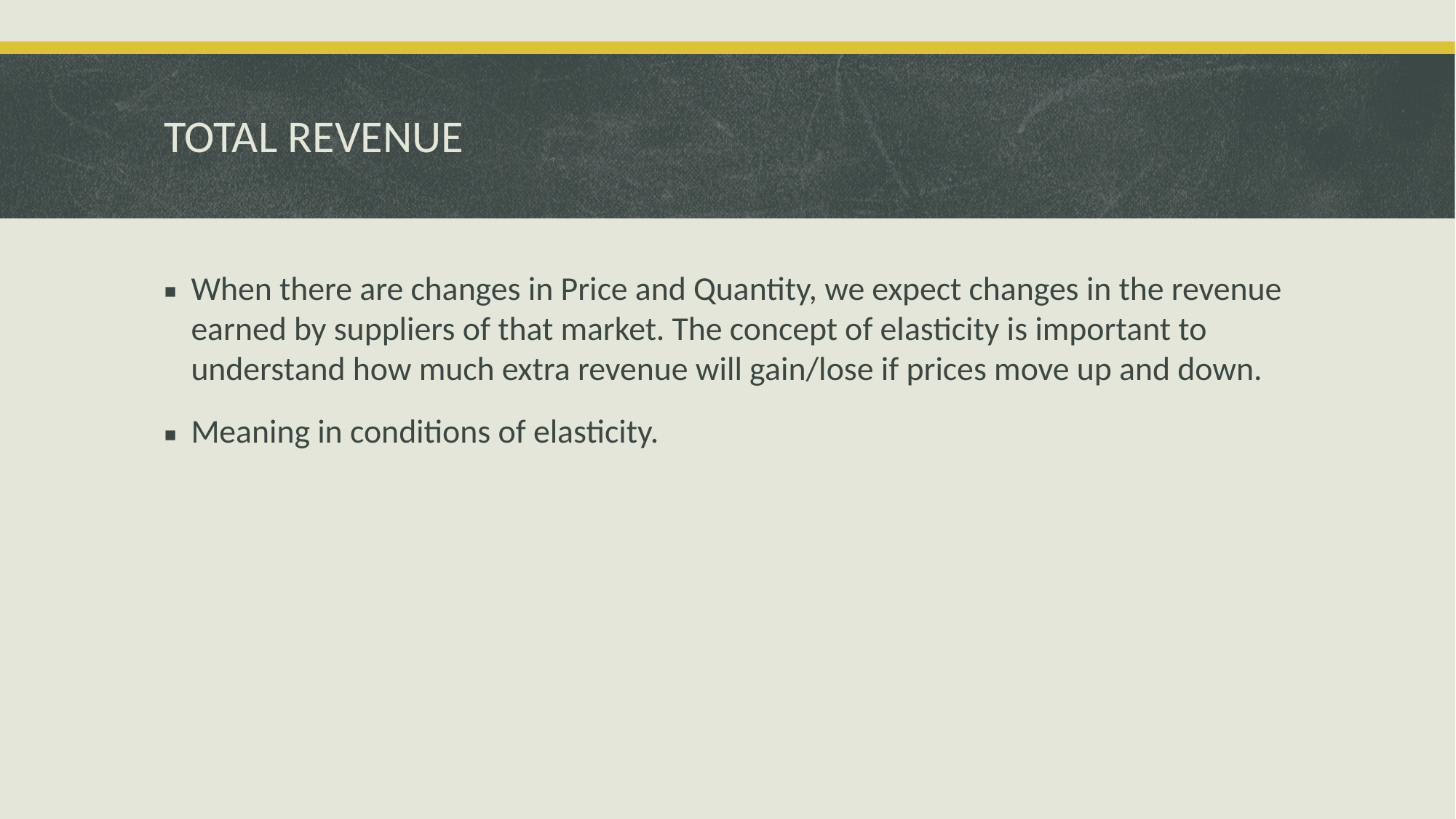

# TOTAL REVENUE
When there are changes in Price and Quantity, we expect changes in the revenue earned by suppliers of that market. The concept of elasticity is important to understand how much extra revenue will gain/lose if prices move up and down.
Meaning in conditions of elasticity.